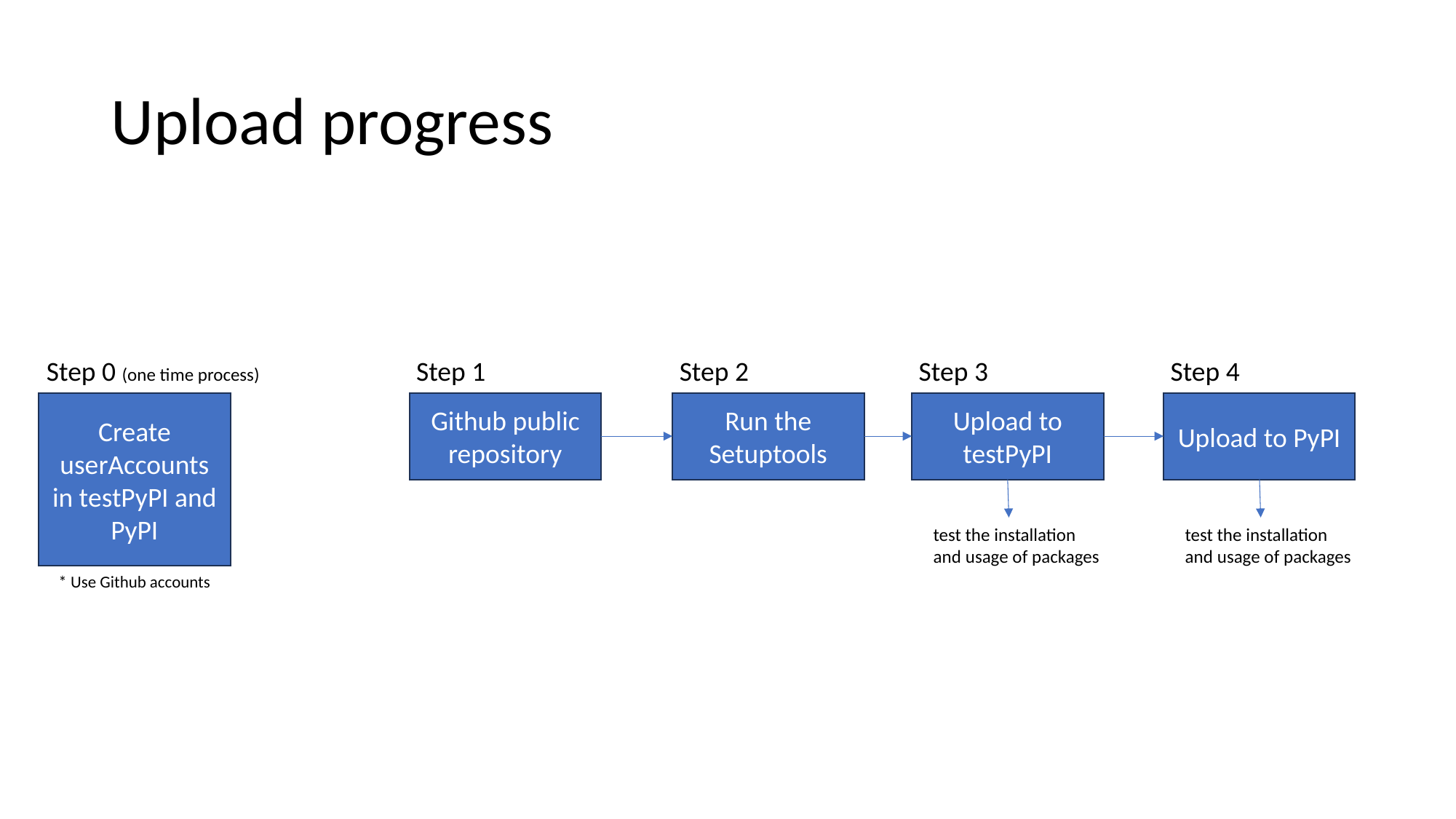

# Upload progress
Step 0 (one time process)
Step 1
Step 2
Step 3
Step 4
Create userAccounts in testPyPI and PyPI
Github public repository
Run the Setuptools
Upload to testPyPI
Upload to PyPI
test the installation and usage of packages
test the installation and usage of packages
* Use Github accounts